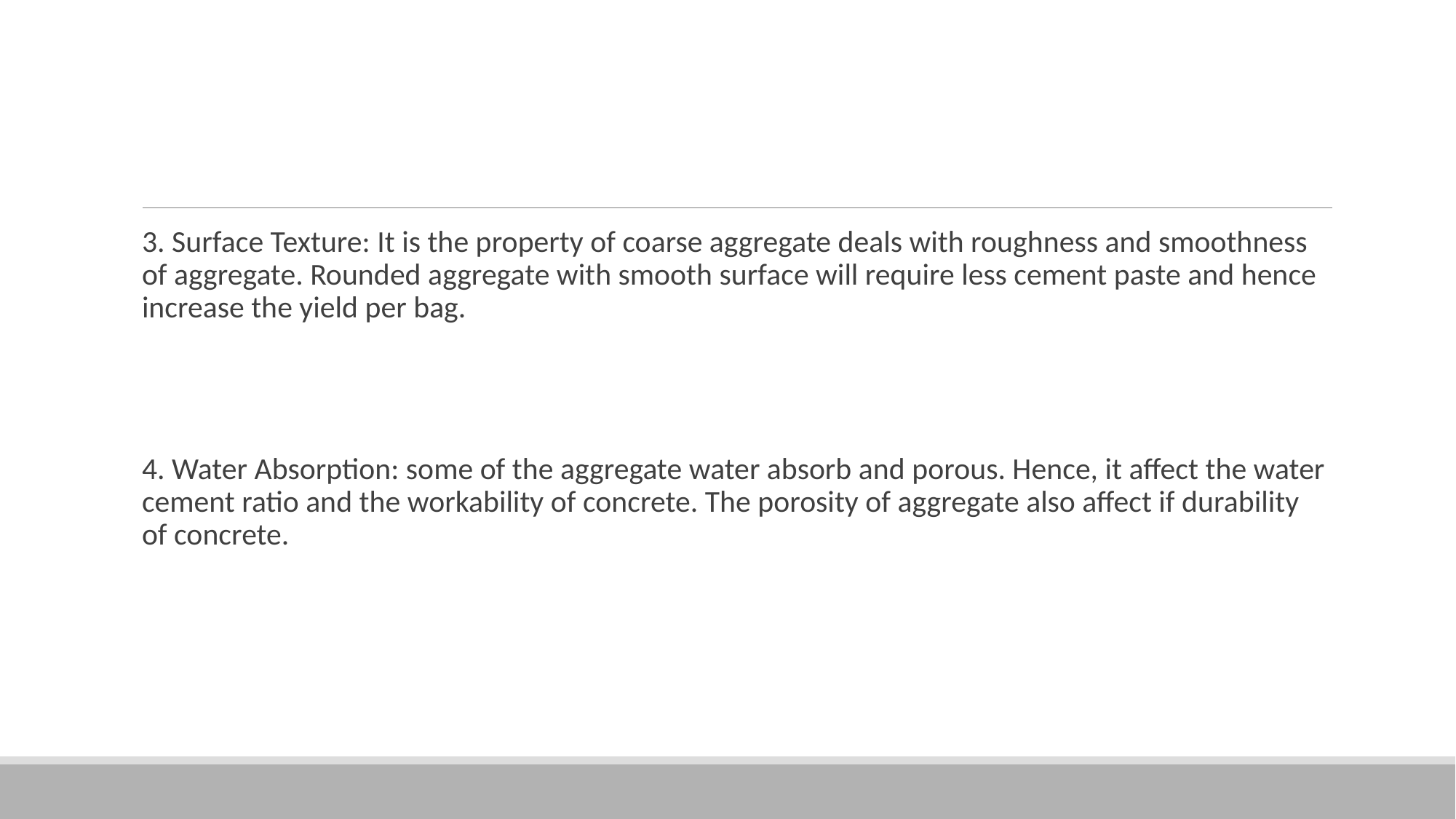

#
3. Surface Texture: It is the property of coarse aggregate deals with roughness and smoothness of aggregate. Rounded aggregate with smooth surface will require less cement paste and hence increase the yield per bag.

4. Water Absorption: some of the aggregate water absorb and porous. Hence, it affect the water cement ratio and the workability of concrete. The porosity of aggregate also affect if durability of concrete.